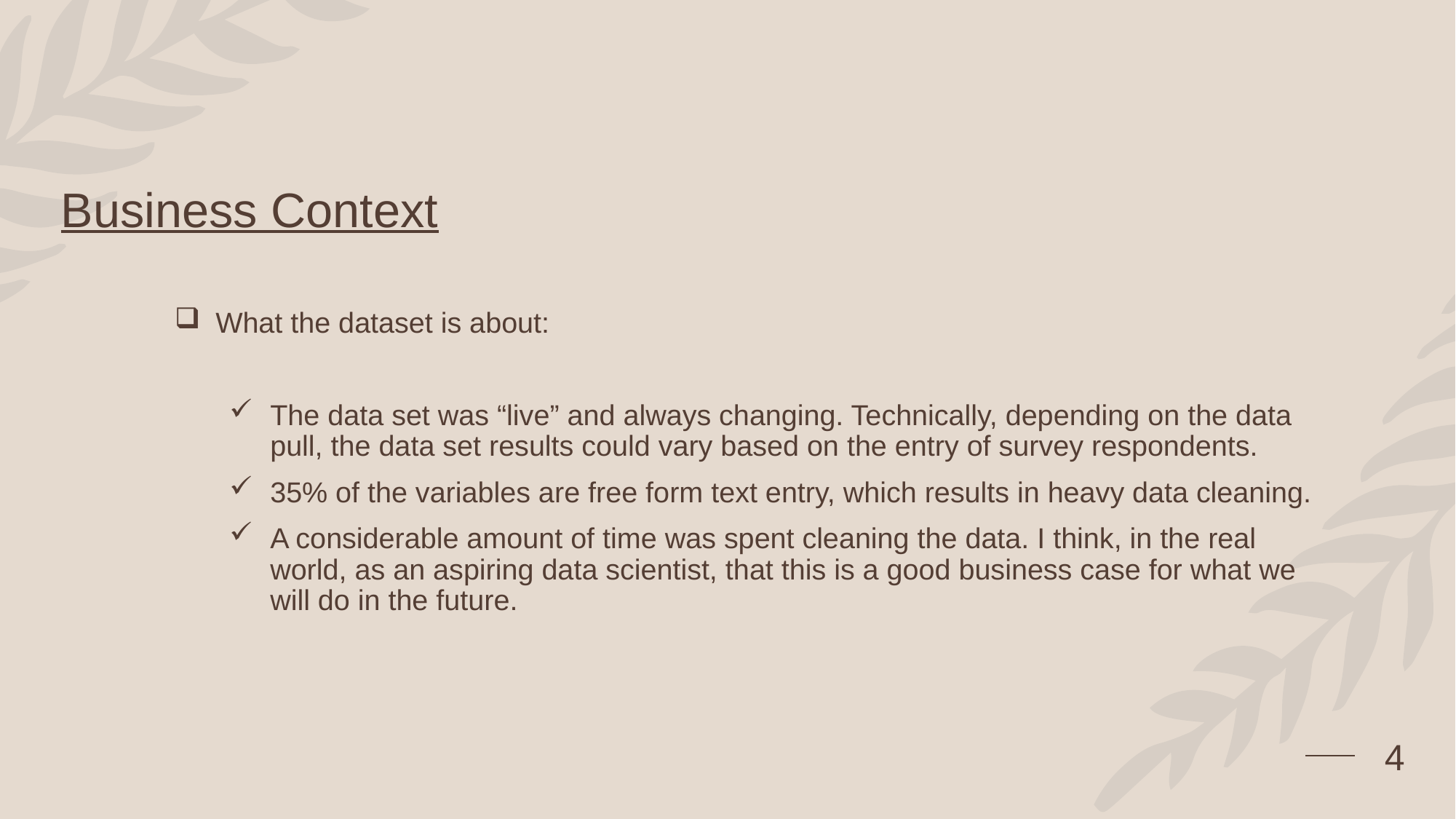

# Business Context
What the dataset is about:

The data set was “live” and always changing. Technically, depending on the data pull, the data set results could vary based on the entry of survey respondents.
35% of the variables are free form text entry, which results in heavy data cleaning.
A considerable amount of time was spent cleaning the data. I think, in the real world, as an aspiring data scientist, that this is a good business case for what we will do in the future.

4